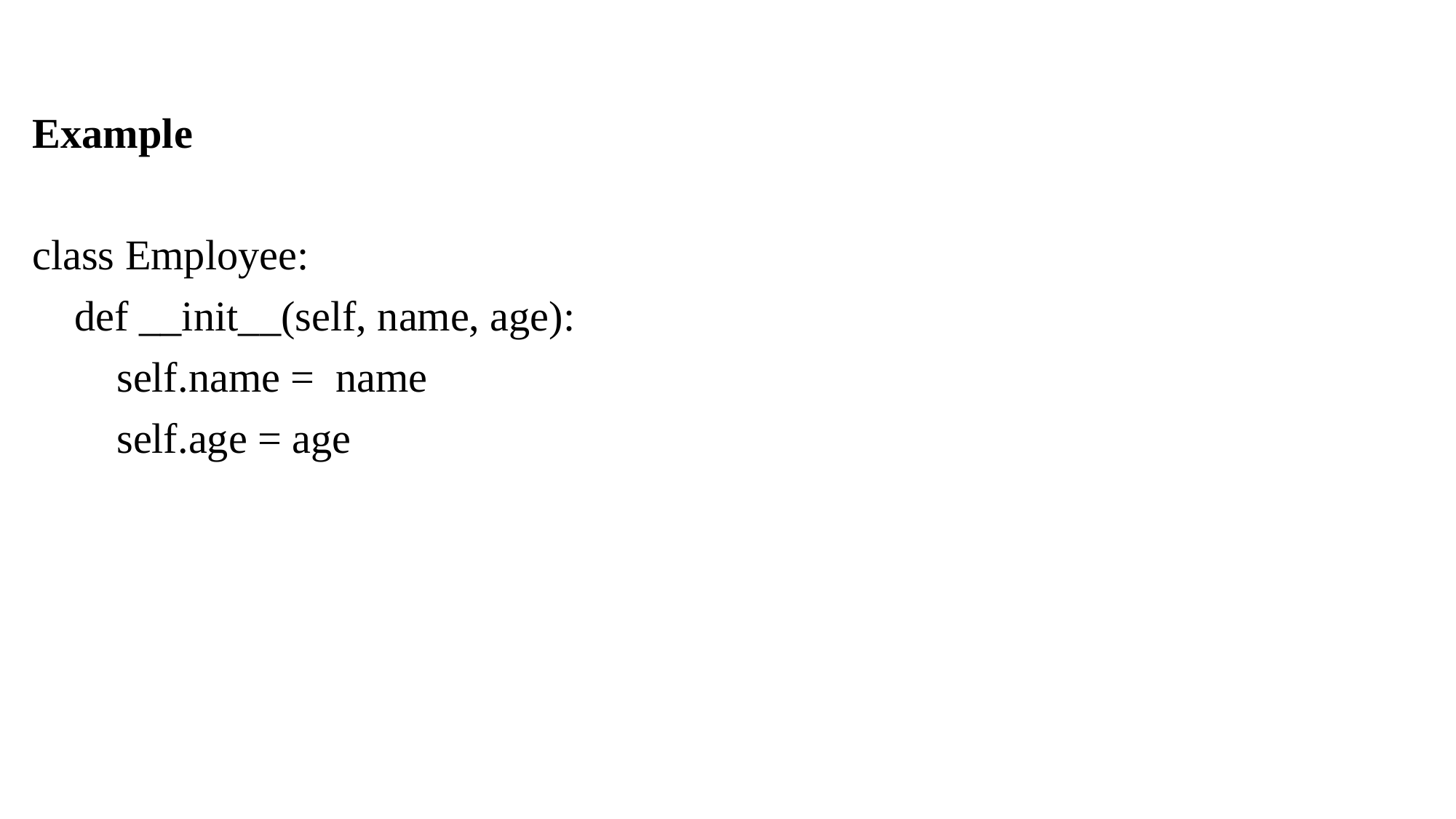

#
Example

class Employee:
    def __init__(self, name, age):
        self.name =  name
        self.age = age